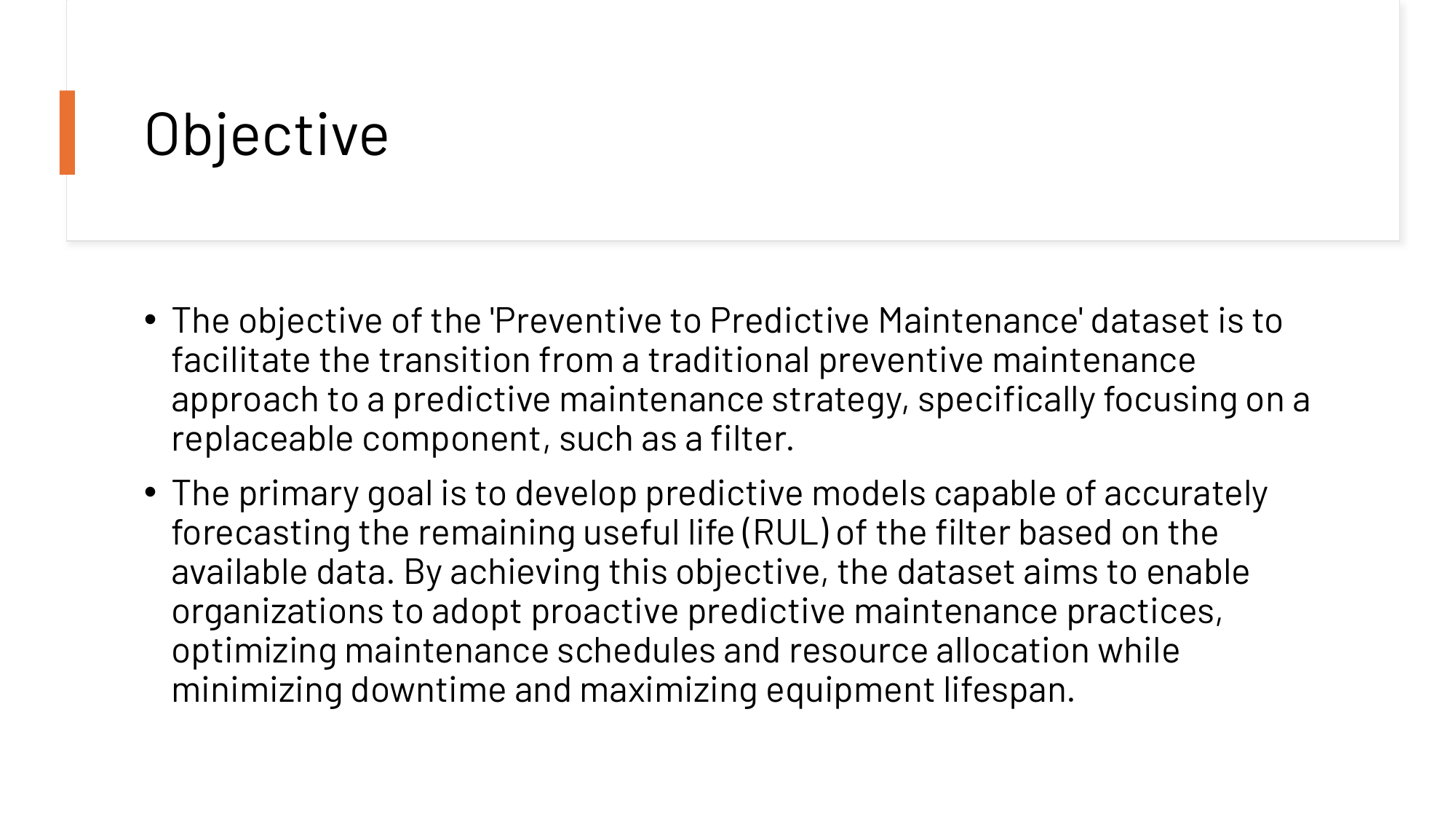

# Objective

The objective of the 'Preventive to Predictive Maintenance' dataset is to facilitate the transition from a traditional preventive maintenance approach to a predictive maintenance strategy, specifically focusing on a replaceable component, such as a filter.
The primary goal is to develop predictive models capable of accurately forecasting the remaining useful life (RUL) of the filter based on the available data. By achieving this objective, the dataset aims to enable organizations to adopt proactive predictive maintenance practices, optimizing maintenance schedules and resource allocation while minimizing downtime and maximizing equipment lifespan.

3